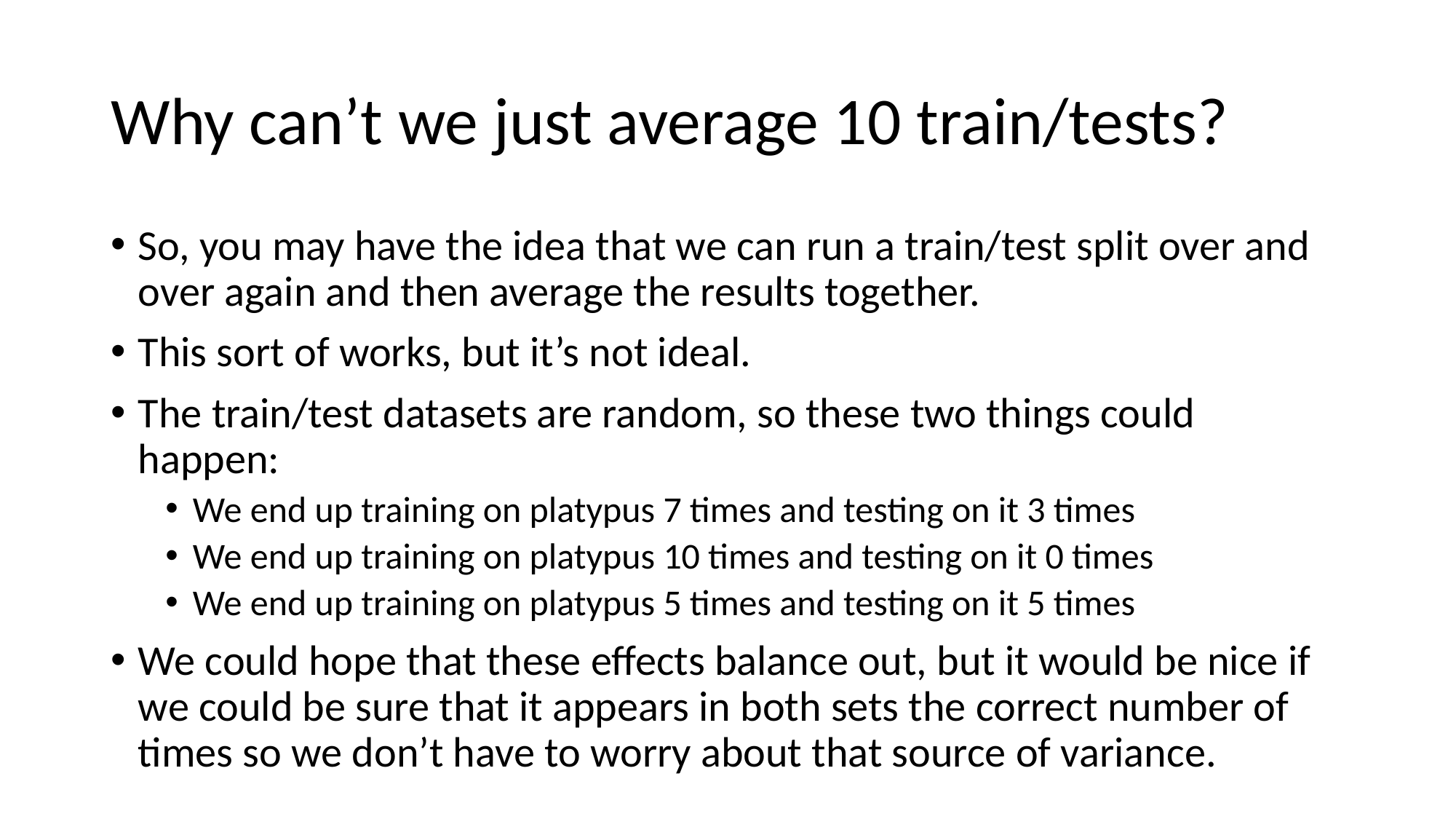

# Why can’t we just average 10 train/tests?
So, you may have the idea that we can run a train/test split over and over again and then average the results together.
This sort of works, but it’s not ideal.
The train/test datasets are random, so these two things could happen:
We end up training on platypus 7 times and testing on it 3 times
We end up training on platypus 10 times and testing on it 0 times
We end up training on platypus 5 times and testing on it 5 times
We could hope that these effects balance out, but it would be nice if we could be sure that it appears in both sets the correct number of times so we don’t have to worry about that source of variance.